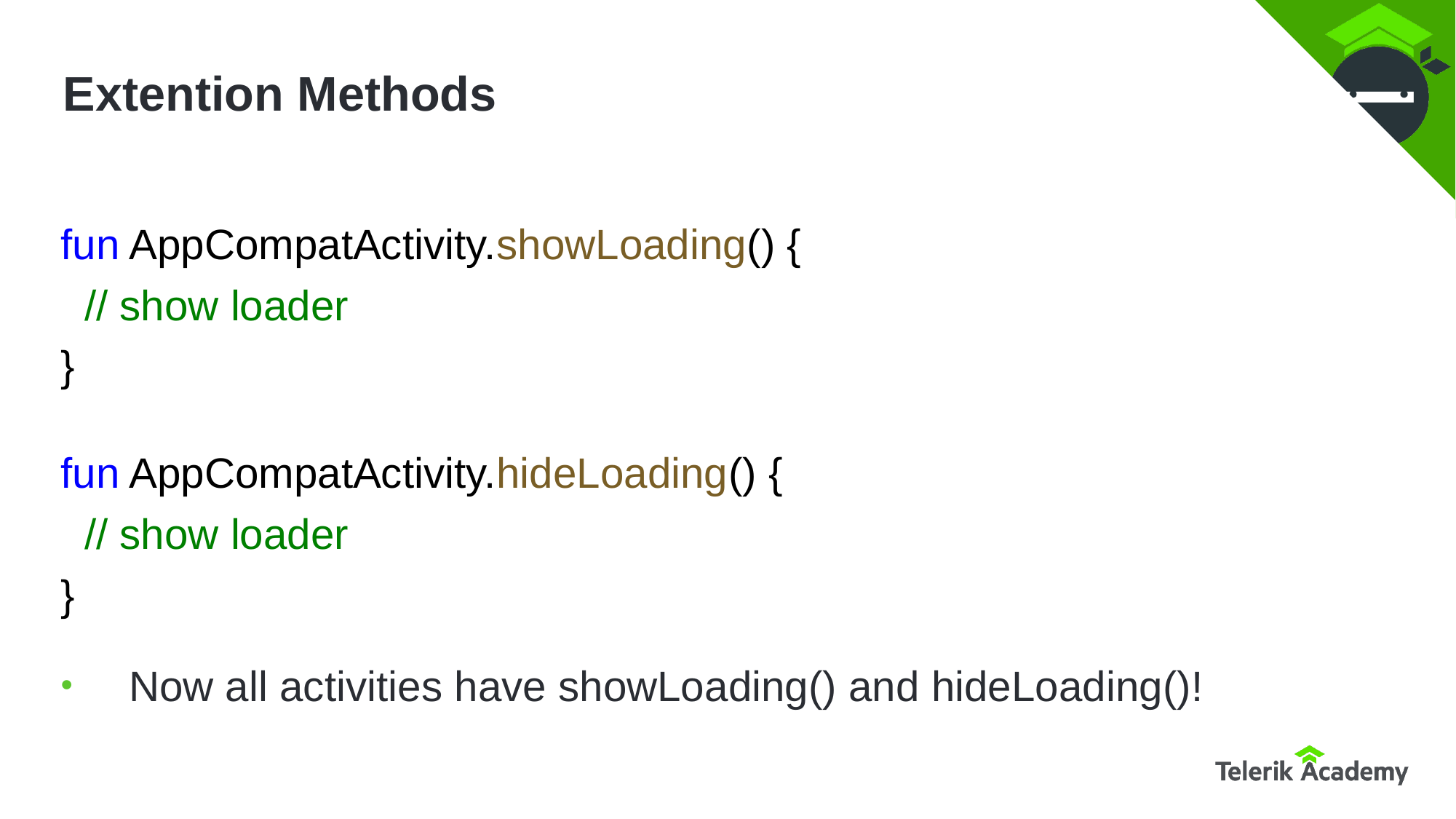

# Extention Methods
fun AppCompatActivity.showLoading() {
  // show loader
}
fun AppCompatActivity.hideLoading() {
  // show loader
}

Now all activities have showLoading() and hideLoading()!